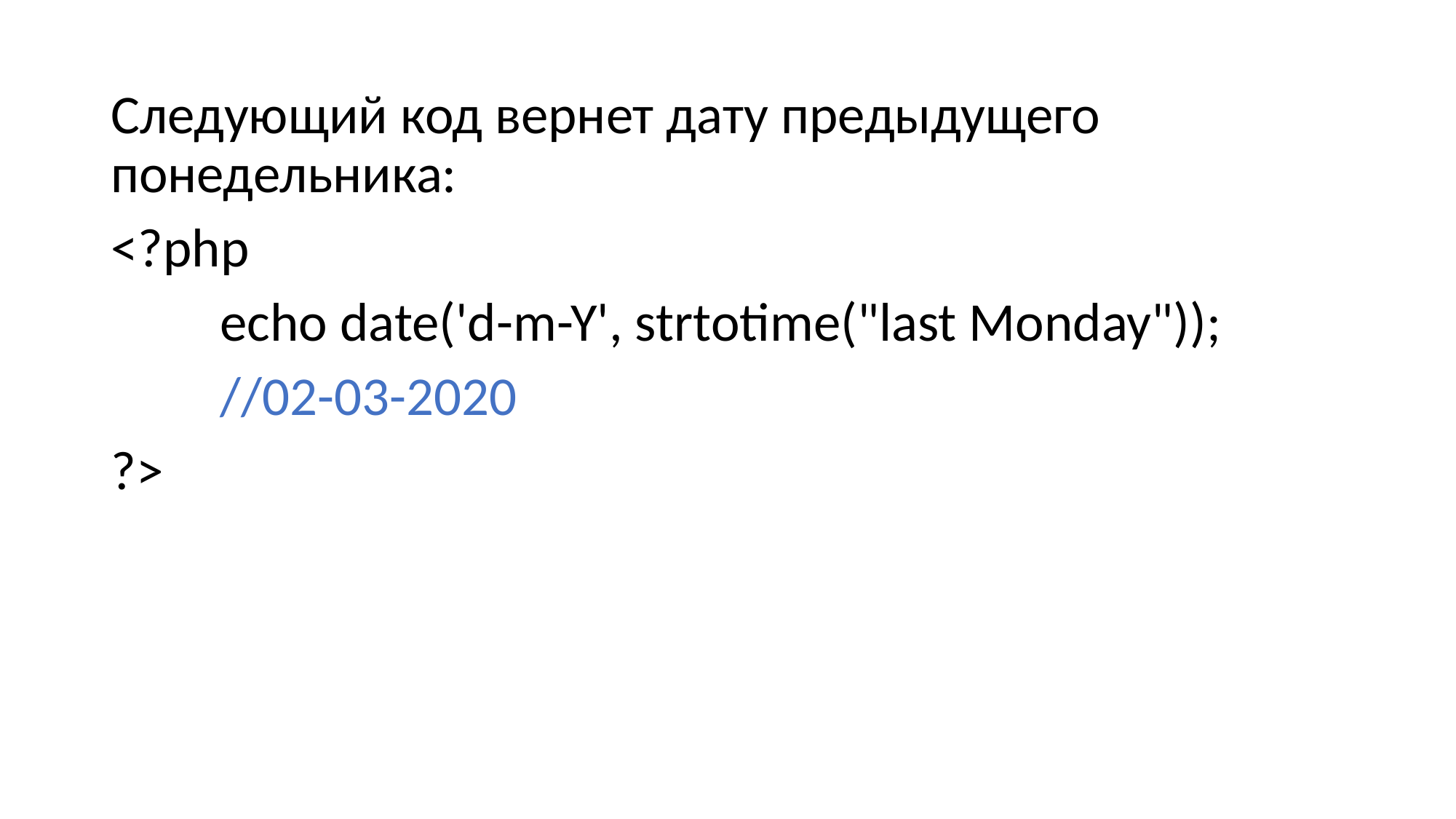

#
Следующий код вернет дату предыдущего понедельника:
<?php
	echo date('d-m-Y', strtotime("last Monday"));
	//02-03-2020
?>